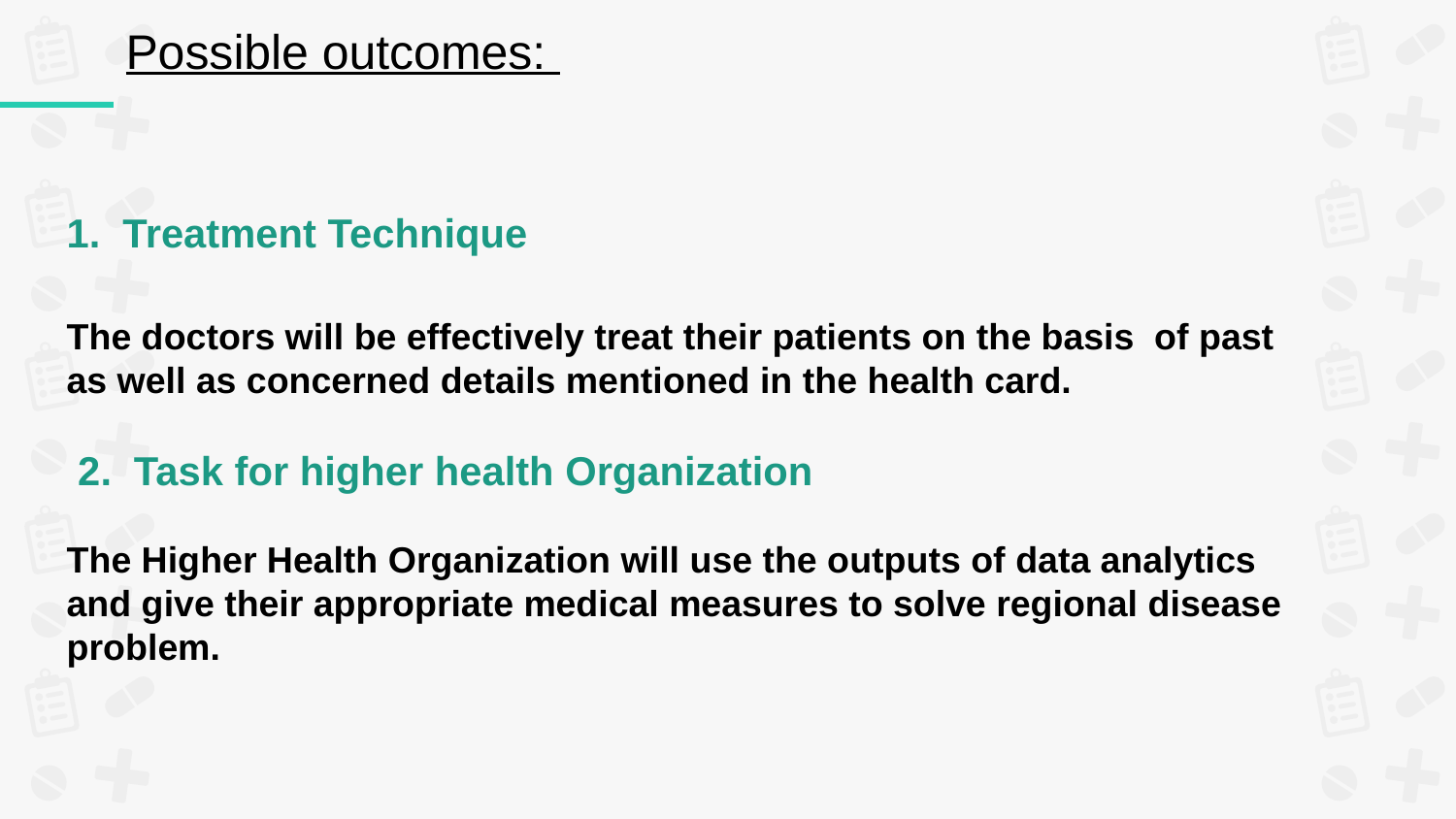

Possible outcomes:

1.  Treatment Technique

The doctors will be effectively treat their patients on the basis  of past as well as concerned details mentioned in the health card.

 2.  Task for higher health Organization

The Higher Health Organization will use the outputs of data analytics and give their appropriate medical measures to solve regional disease problem.